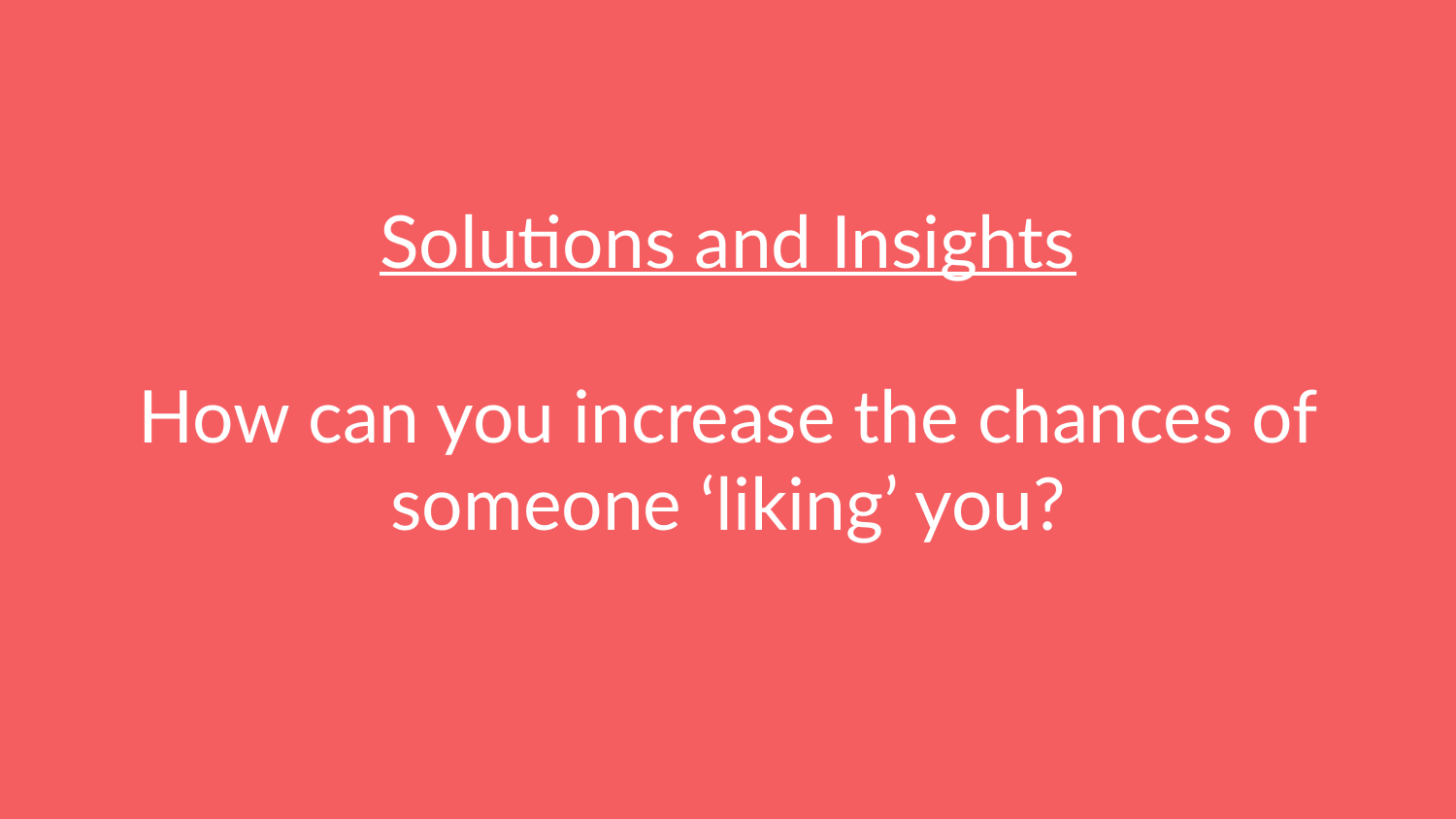

# Solutions and Insights

How can you increase the chances of someone ‘liking’ you?